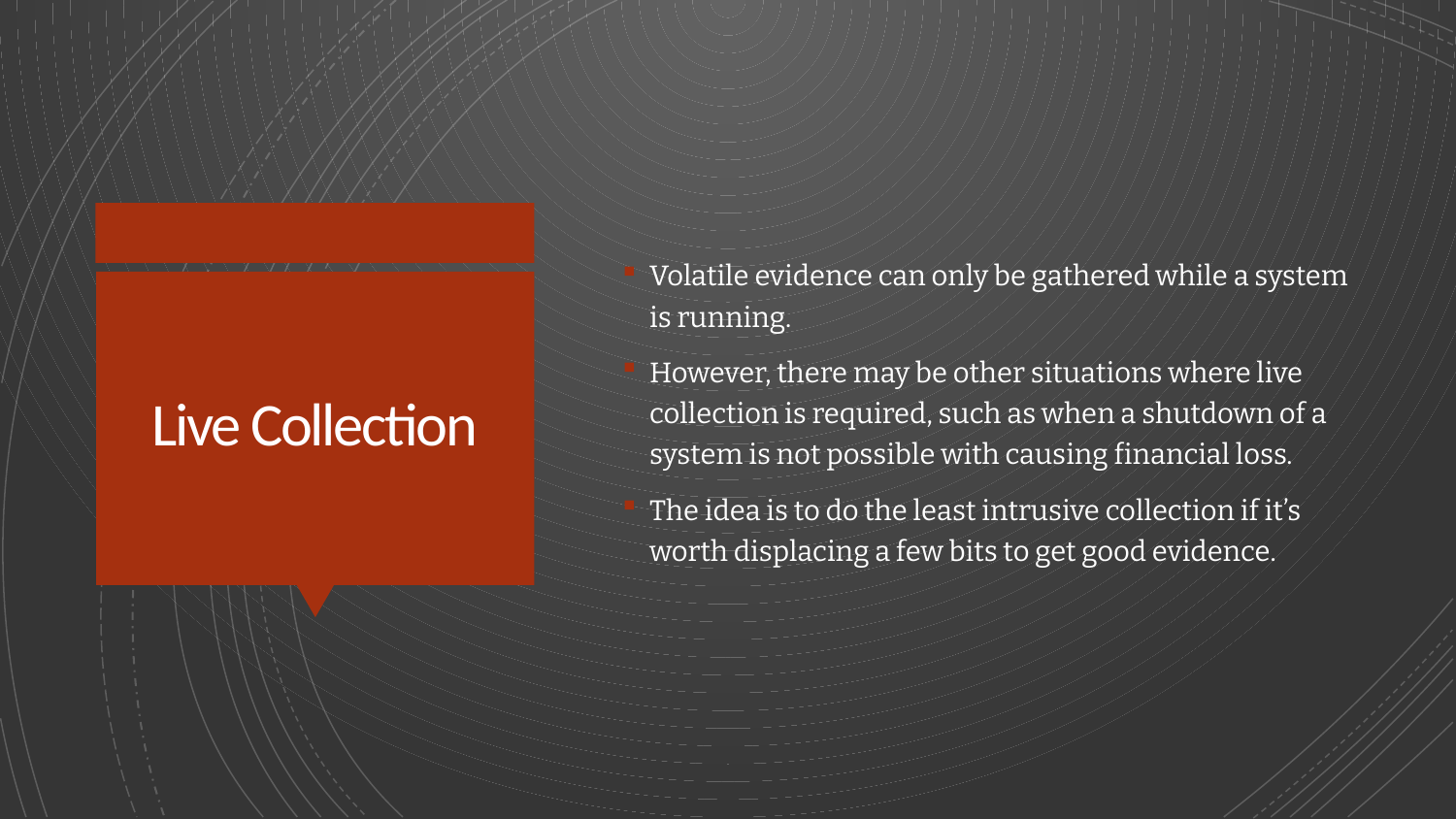

Volatile evidence can only be gathered while a system is running.
However, there may be other situations where live collection is required, such as when a shutdown of a system is not possible with causing financial loss.
The idea is to do the least intrusive collection if it’s worth displacing a few bits to get good evidence.
# Live Collection